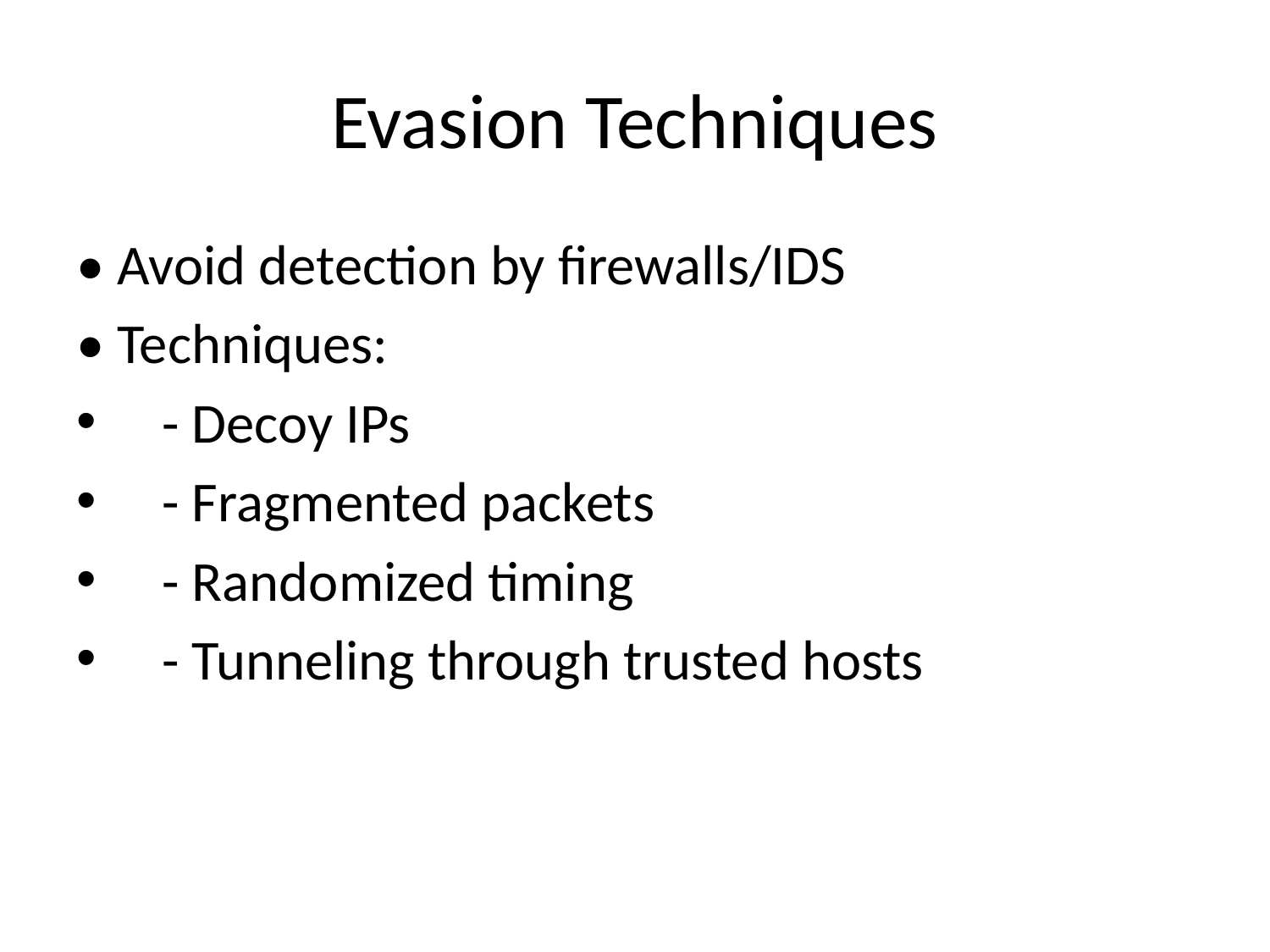

# Evasion Techniques
• Avoid detection by firewalls/IDS
• Techniques:
   - Decoy IPs
   - Fragmented packets
   - Randomized timing
   - Tunneling through trusted hosts